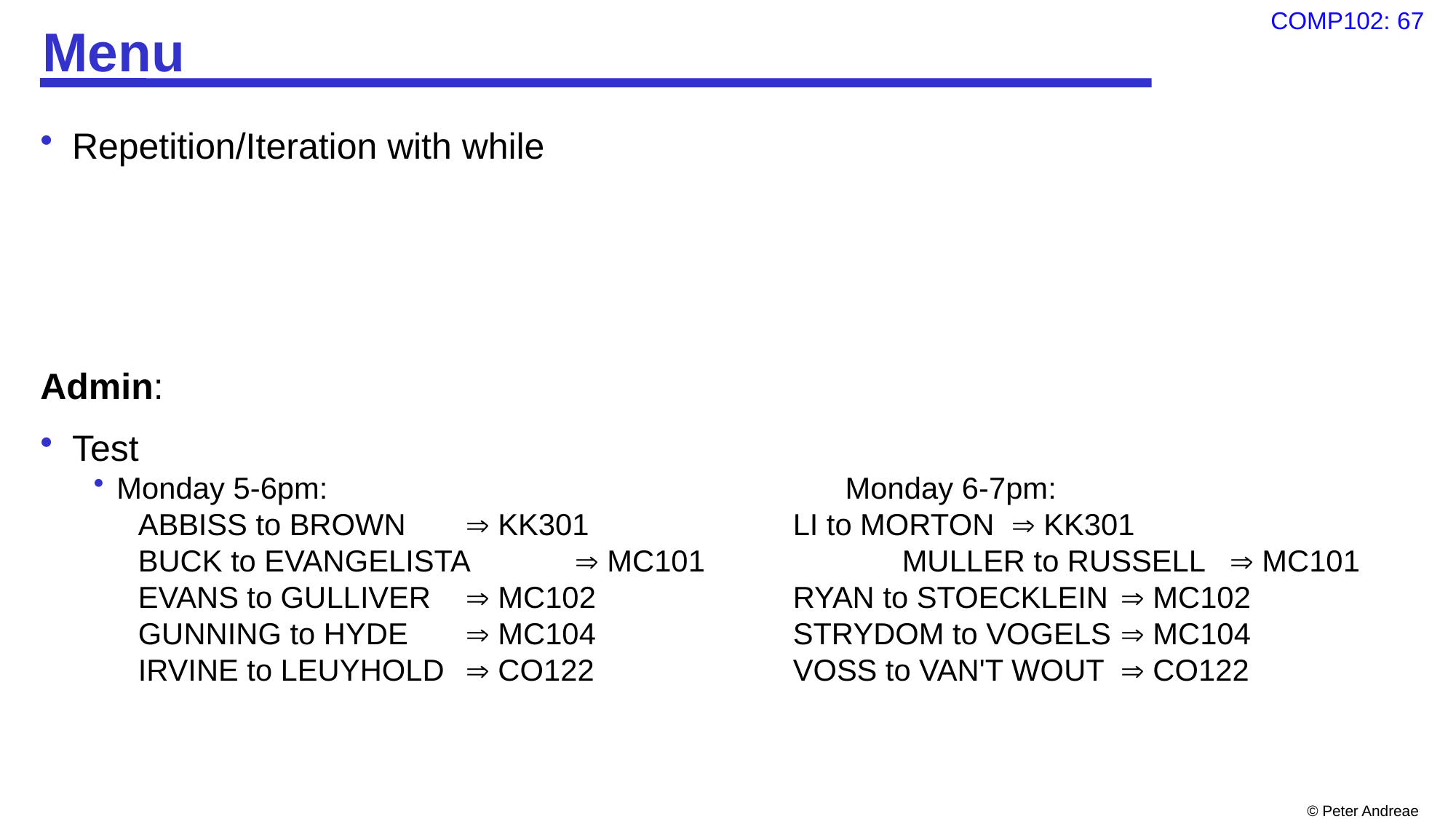

# Menu
Repetition/Iteration with while

Admin:
Test
Monday 5-6pm: 		Monday 6-7pm:
ABBISS to BROWN  	⇒ KK301 		LI to MORTON 	⇒ KK301
BUCK to EVANGELISTA  	⇒ MC101		MULLER to RUSSELL 	⇒ MC101
EVANS to GULLIVER  	⇒ MC102 		RYAN to STOECKLEIN 	⇒ MC102
GUNNING to HYDE  	⇒ MC104		STRYDOM to VOGELS 	⇒ MC104
IRVINE to LEUYHOLD 	⇒ CO122		VOSS to VAN'T WOUT 	⇒ CO122